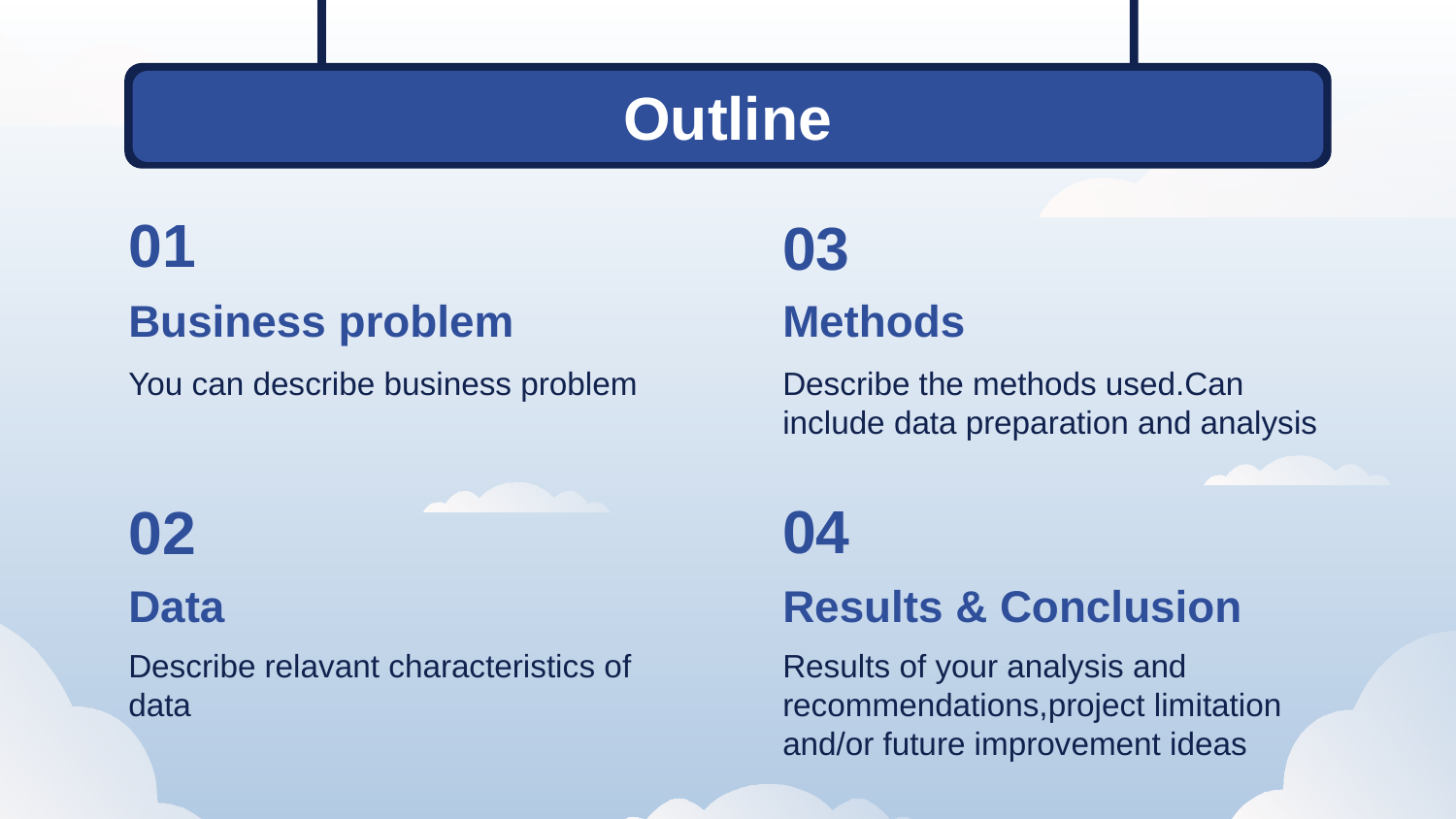

Outline
01
03
# Business problem
Methods
You can describe business problem
Describe the methods used.Can include data preparation and analysis

04
02
Data
Results & Conclusion
Describe relavant characteristics of data
Results of your analysis and recommendations,project limitation  and/or future improvement ideas